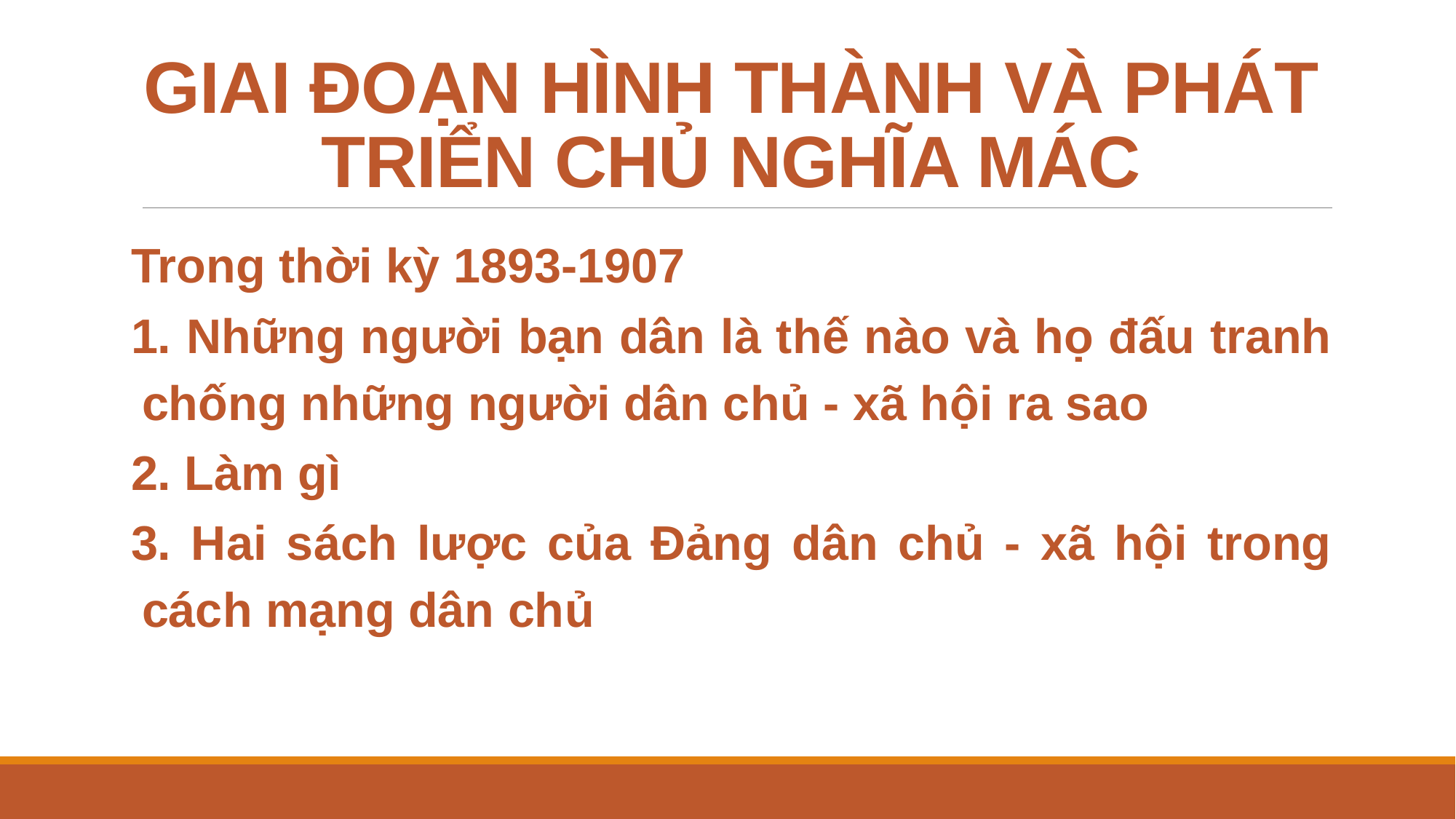

# GIAI ĐOẠN HÌNH THÀNH VÀ PHÁT TRIỂN CHỦ NGHĨA MÁC
Trong thời kỳ 1893-1907
1. Những người bạn dân là thế nào và họ đấu tranh chống những người dân chủ - xã hội ra sao
2. Làm gì
3. Hai sách lược của Đảng dân chủ - xã hội trong cách mạng dân chủ